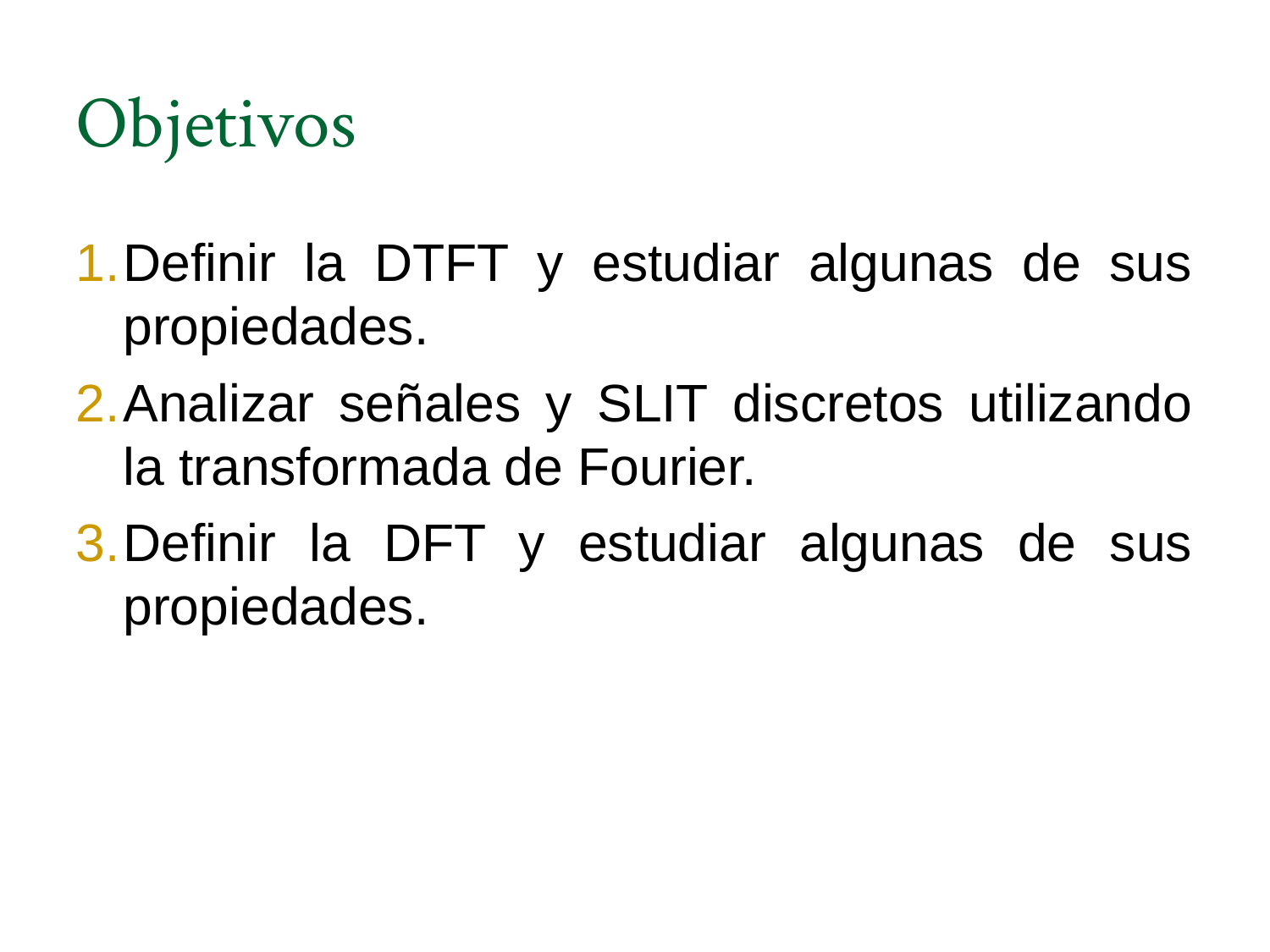

Objetivos
Definir la DTFT y estudiar algunas de sus propiedades.
Analizar señales y SLIT discretos utilizando la transformada de Fourier.
Definir la DFT y estudiar algunas de sus propiedades.